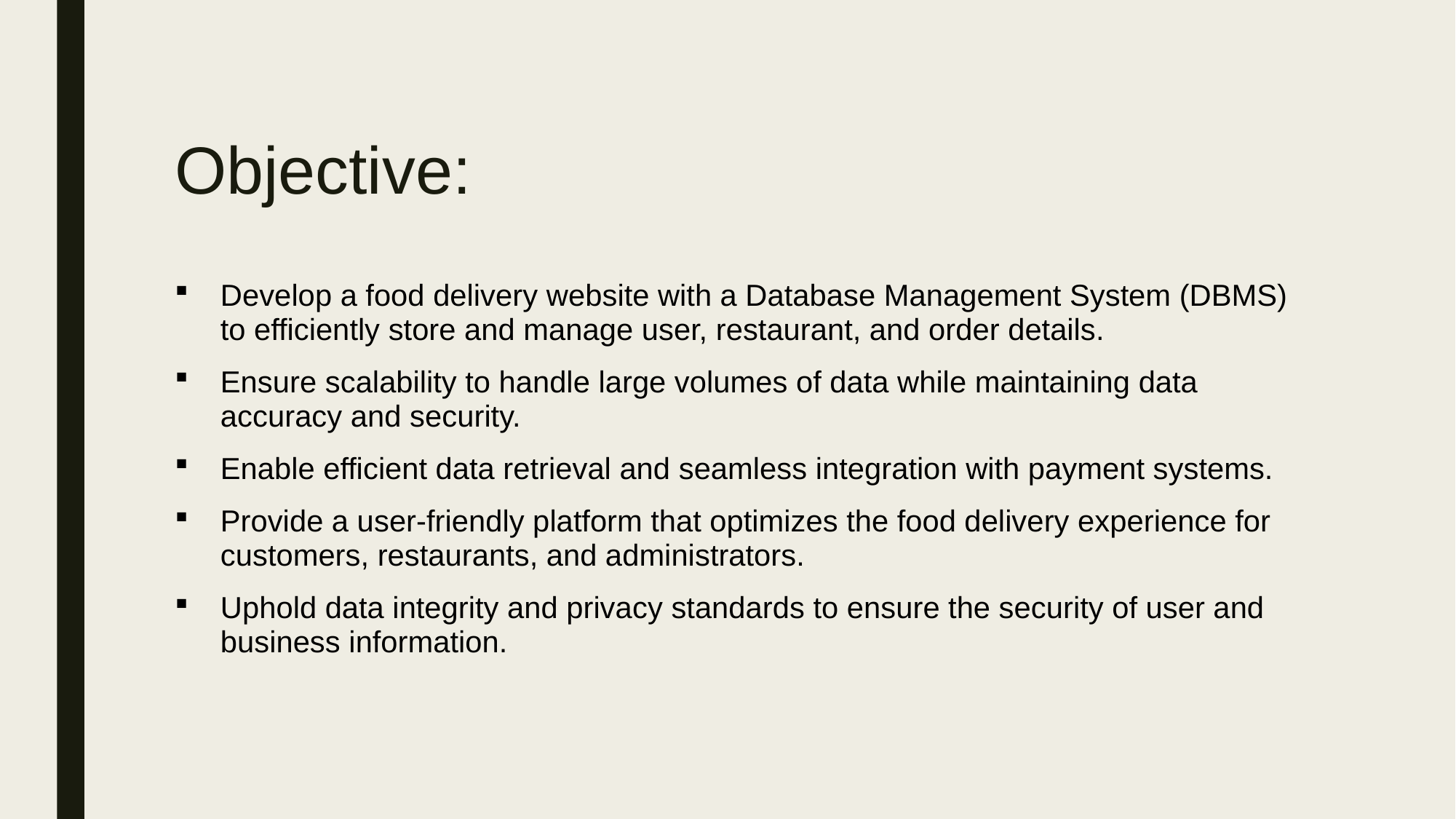

# Objective:
Develop a food delivery website with a Database Management System (DBMS) to efficiently store and manage user, restaurant, and order details.
Ensure scalability to handle large volumes of data while maintaining data accuracy and security.
Enable efficient data retrieval and seamless integration with payment systems.
Provide a user-friendly platform that optimizes the food delivery experience for customers, restaurants, and administrators.
Uphold data integrity and privacy standards to ensure the security of user and business information.